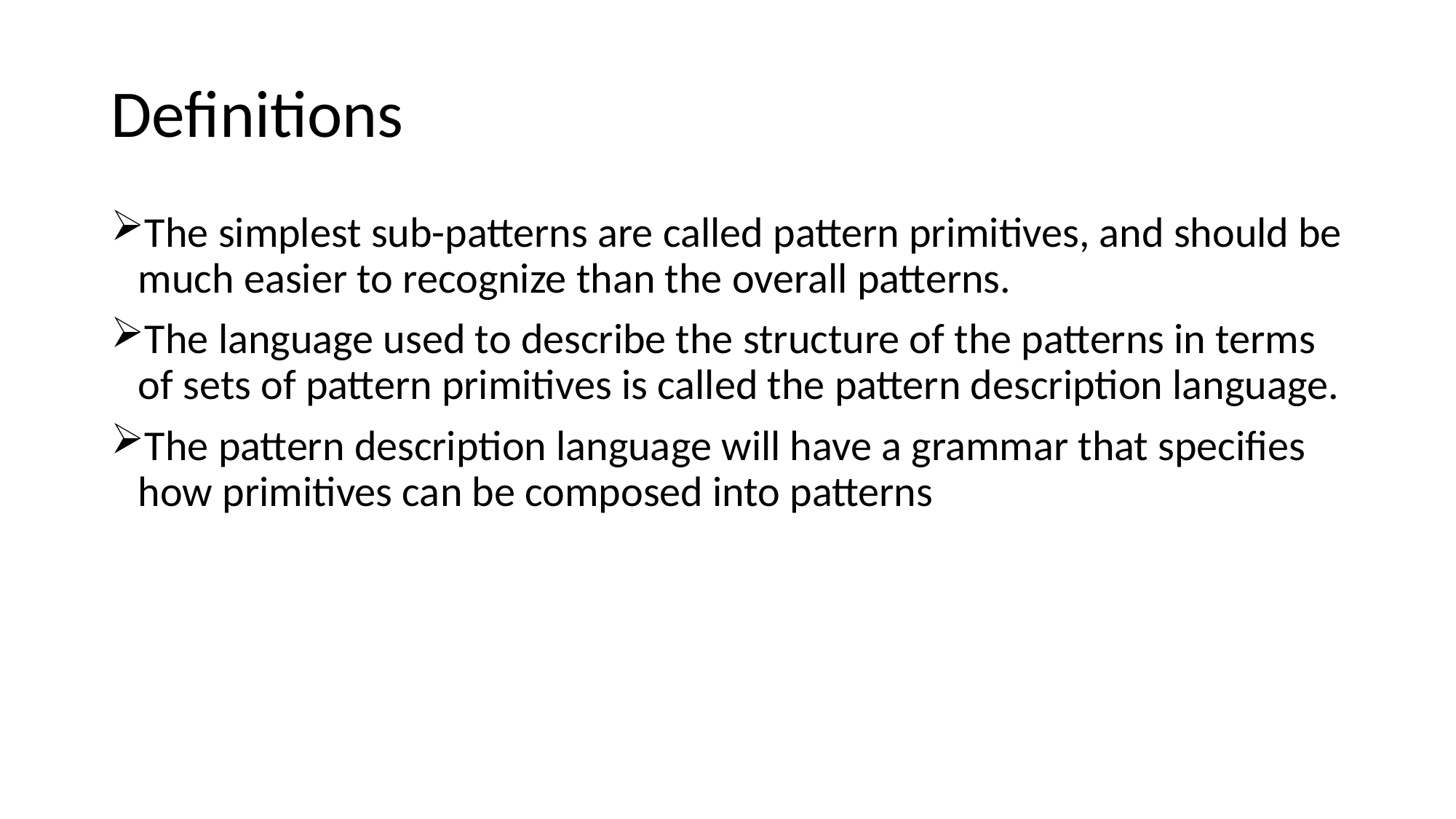

# Definitions
The simplest sub-patterns are called pattern primitives, and should be much easier to recognize than the overall patterns.
The language used to describe the structure of the patterns in terms of sets of pattern primitives is called the pattern description language.
The pattern description language will have a grammar that specifies how primitives can be composed into patterns